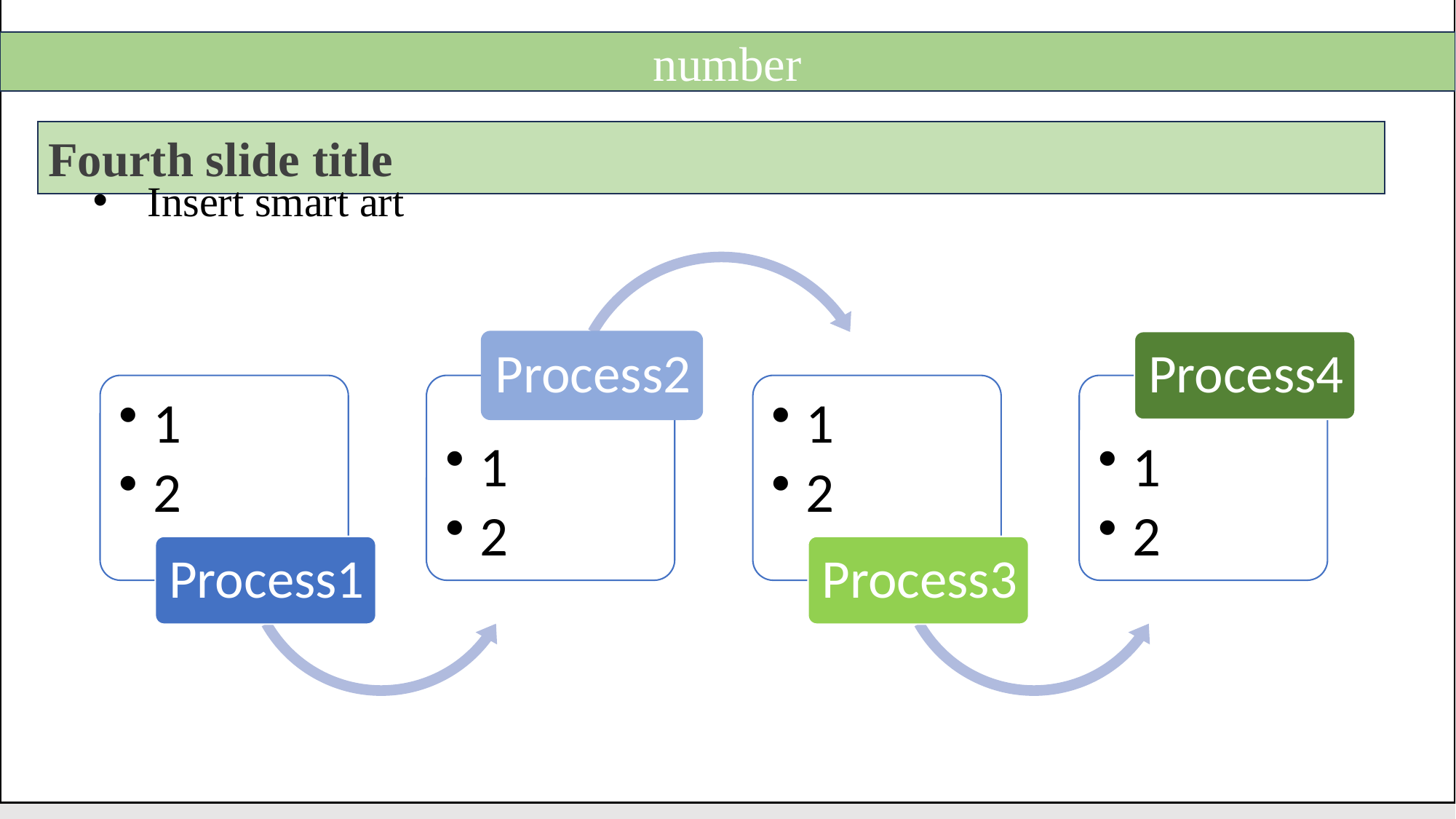

Fourth slide title
Insert smart art
1
2
Process1
1
2
Process2
1
2
Process3
1
2
Process4